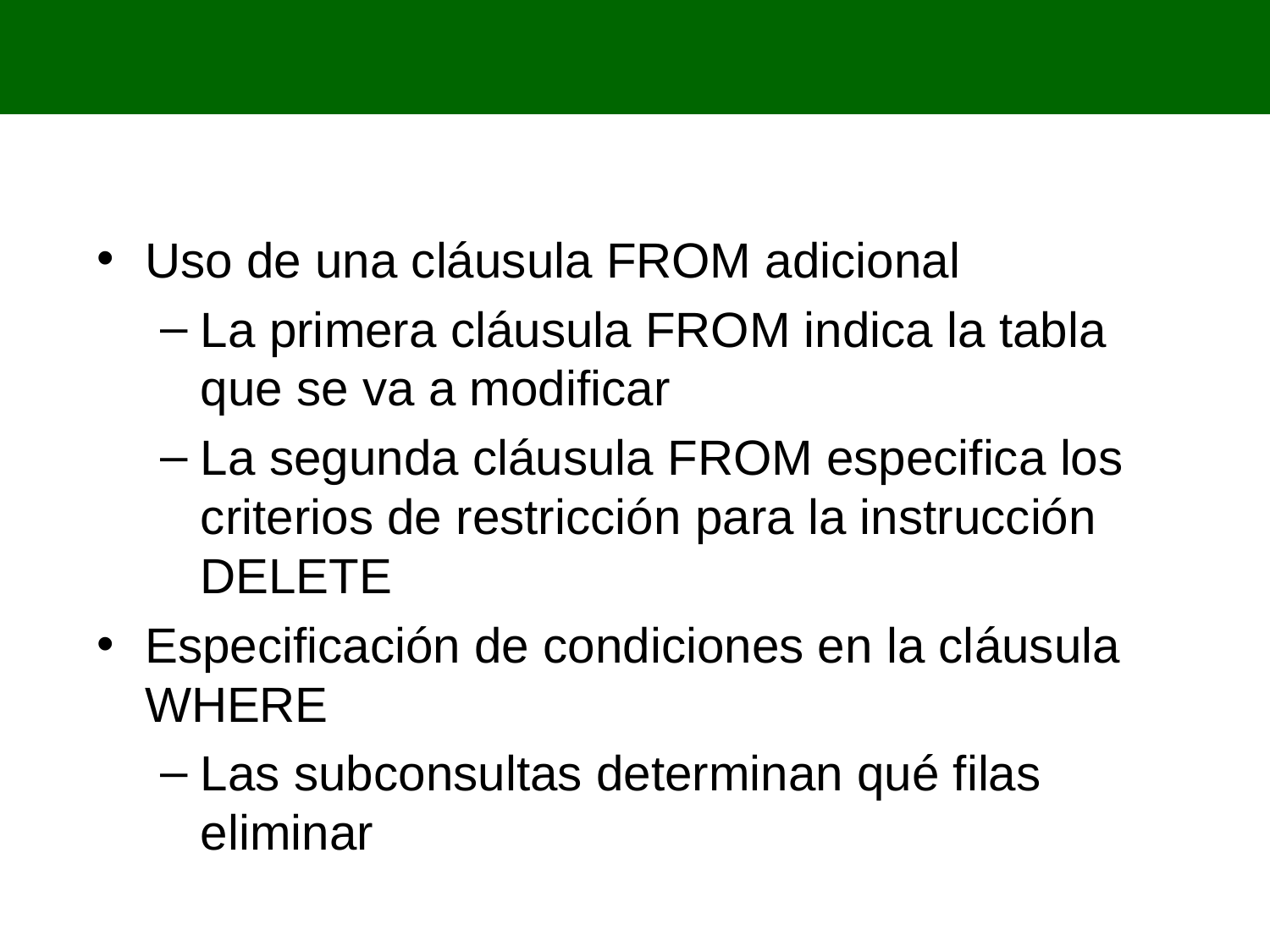

# 3. Eliminación de filas basada en otras tablas
Uso de una cláusula FROM adicional
La primera cláusula FROM indica la tabla que se va a modificar
La segunda cláusula FROM especifica los criterios de restricción para la instrucción DELETE
Especificación de condiciones en la cláusula WHERE
Las subconsultas determinan qué filas eliminar